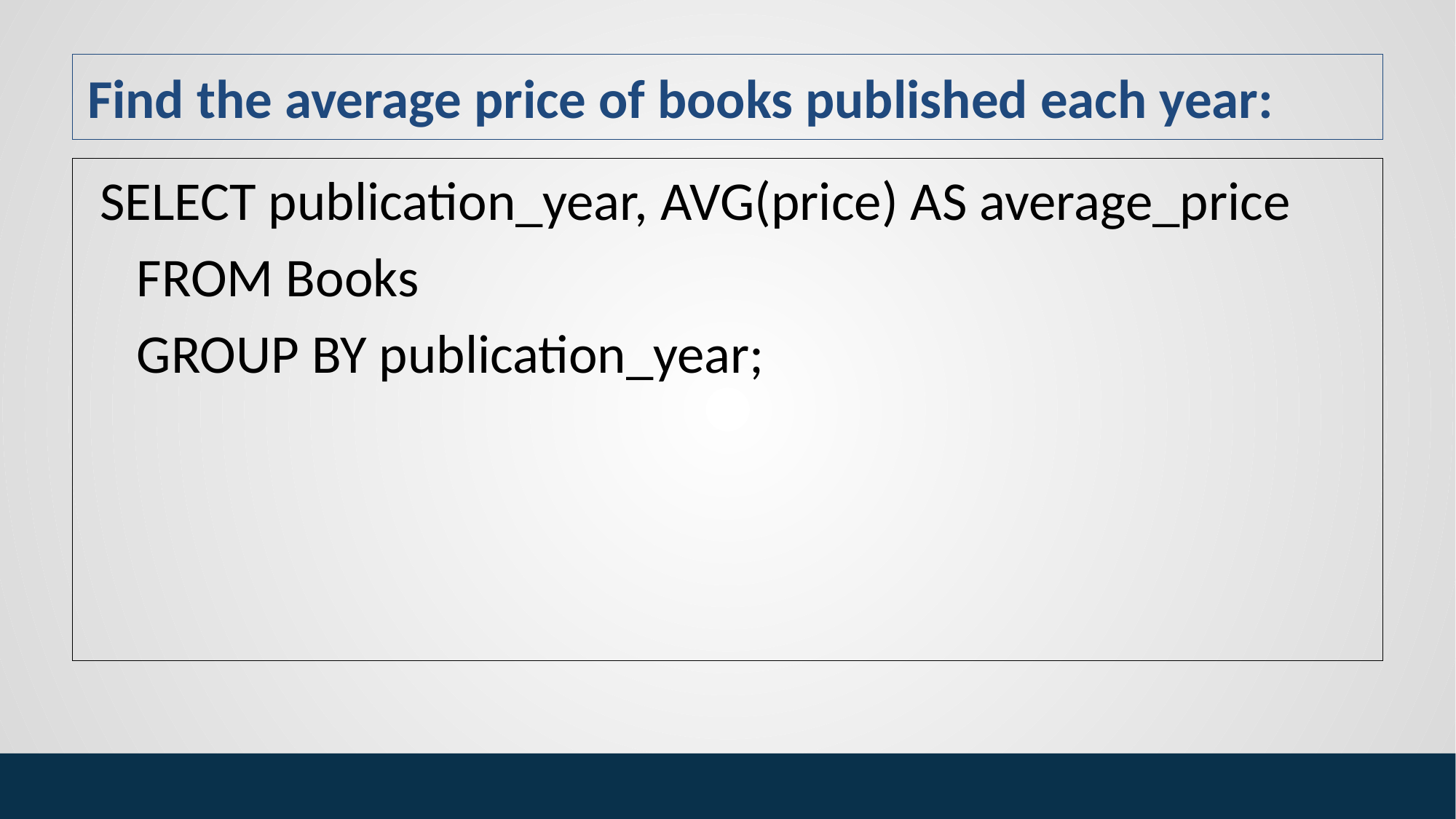

# Find the average price of books published each year:
 SELECT publication_year, AVG(price) AS average_price
    FROM Books
    GROUP BY publication_year;